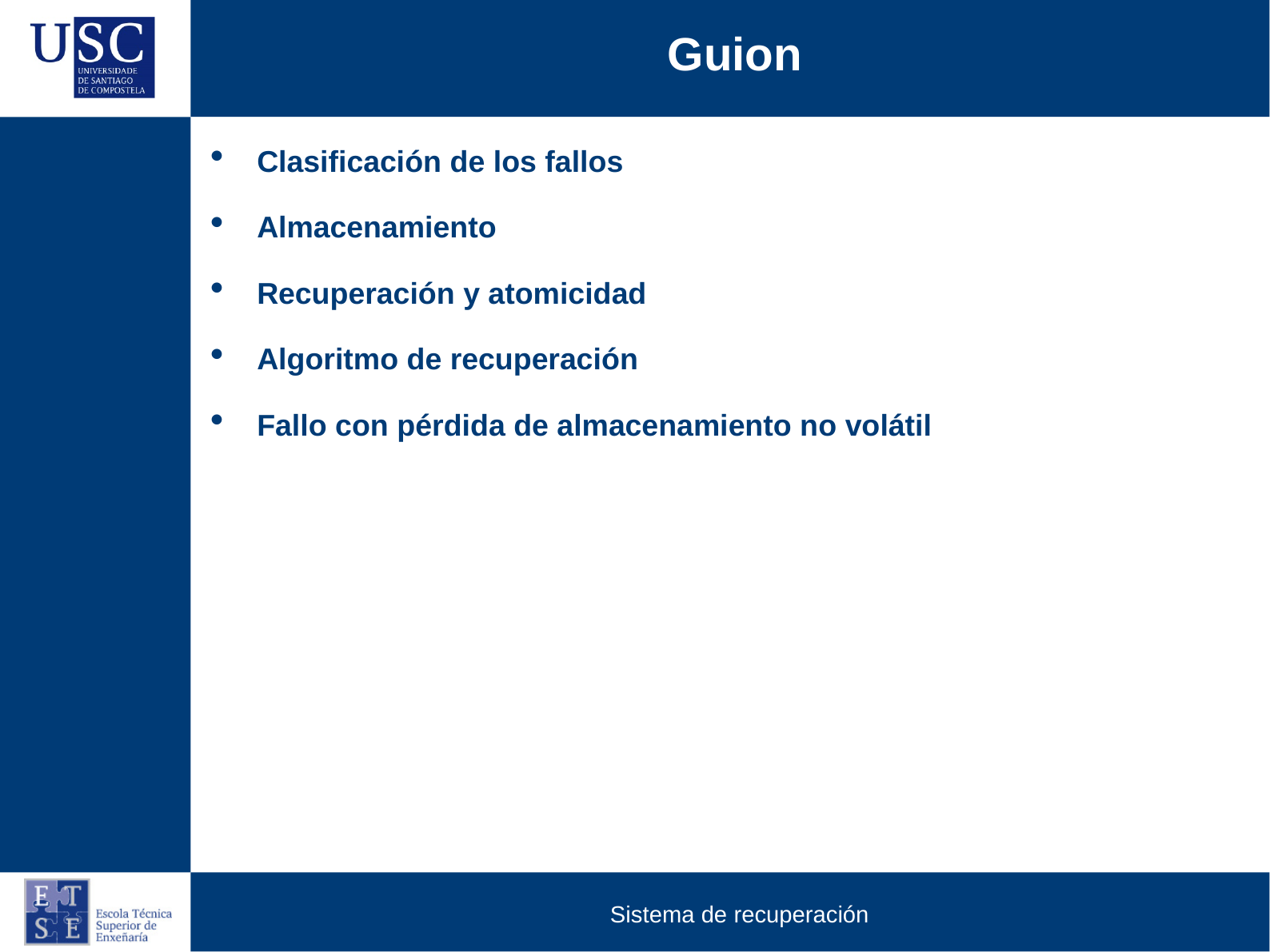

Guion
Clasificación de los fallos
Almacenamiento
Recuperación y atomicidad
Algoritmo de recuperación
Fallo con pérdida de almacenamiento no volátil